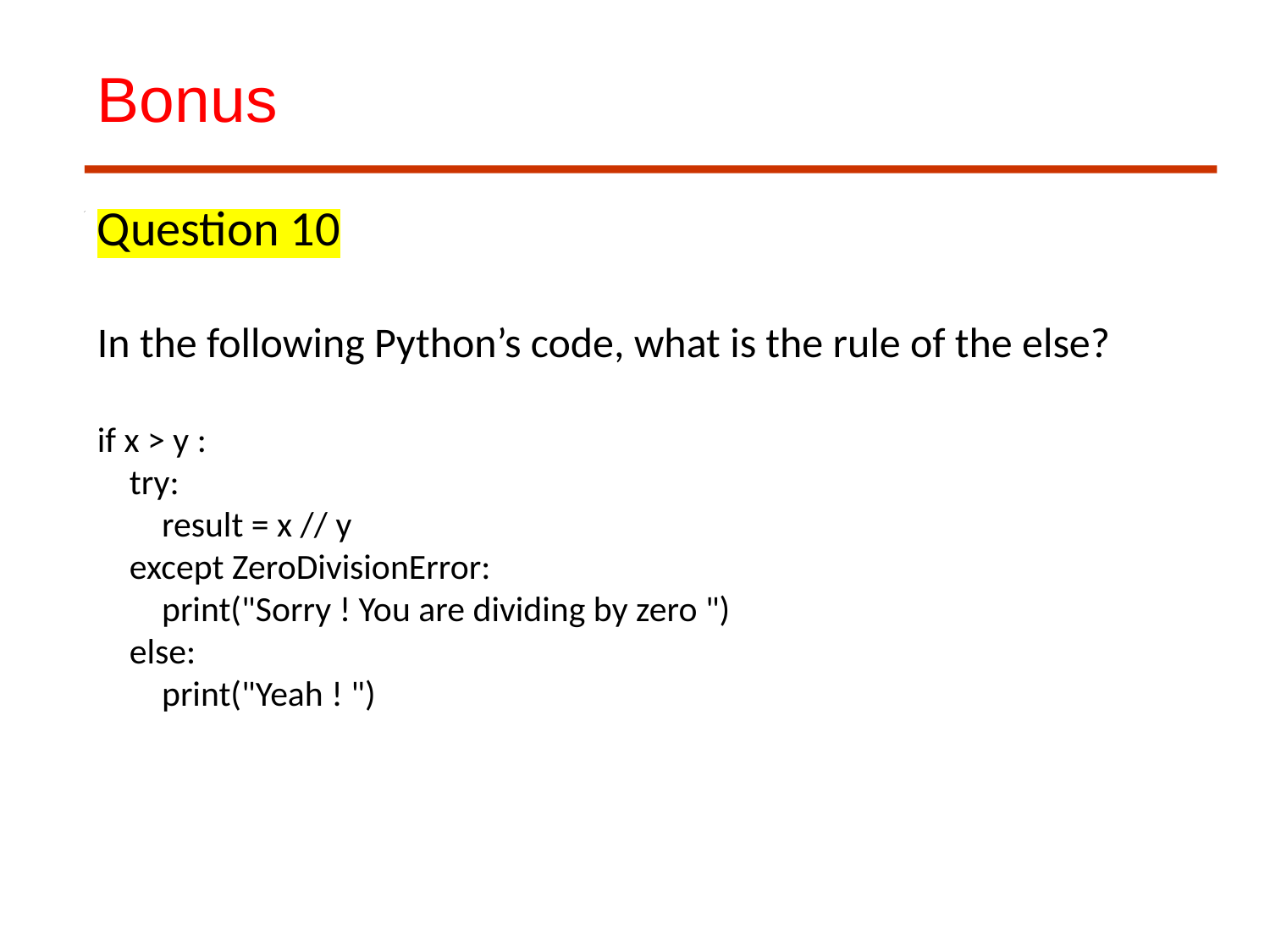

# Bonus
Question 10

In the following Python’s code, what is the rule of the else?

if x > y :
    try:
        result = x // y
    except ZeroDivisionError:
        print("Sorry ! You are dividing by zero ")
    else:
        print("Yeah ! ")